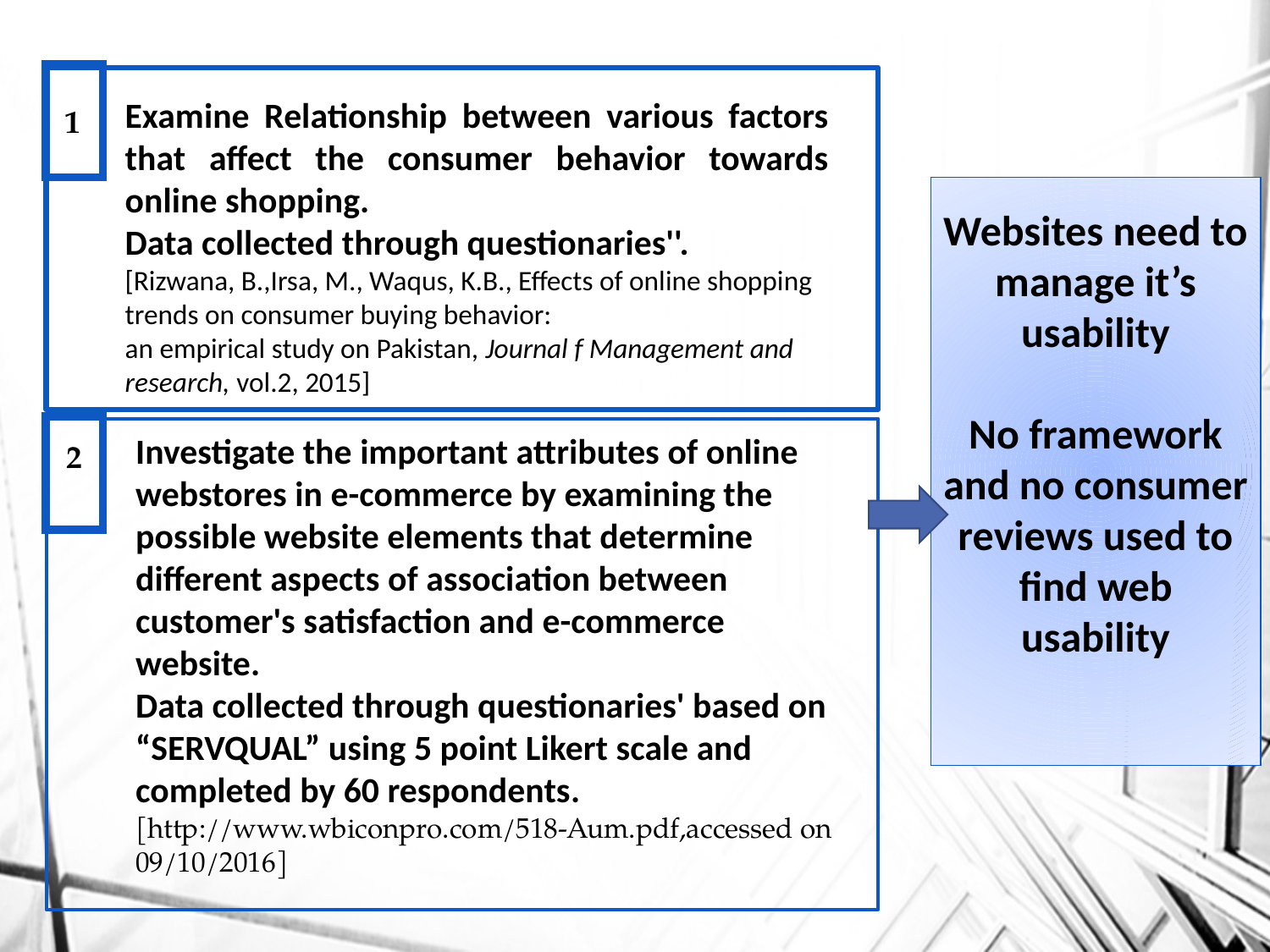

Examine Relationship between various factors that affect the consumer behavior towards online shopping.
Data collected through questionaries''.
[Rizwana, B.,Irsa, M., Waqus, K.B., Effects of online shopping trends on consumer buying behavior:
an empirical study on Pakistan, Journal f Management and research, vol.2, 2015]
1
Websites need to manage it’s usability

No framework and no consumer reviews used to find web usability

Investigate the important attributes of online webstores in e-commerce by examining the possible website elements that determine different aspects of association between customer's satisfaction and e-commerce website.
Data collected through questionaries' based on “SERVQUAL” using 5 point Likert scale and completed by 60 respondents.
[http://www.wbiconpro.com/518-Aum.pdf,accessed on 09/10/2016]
2